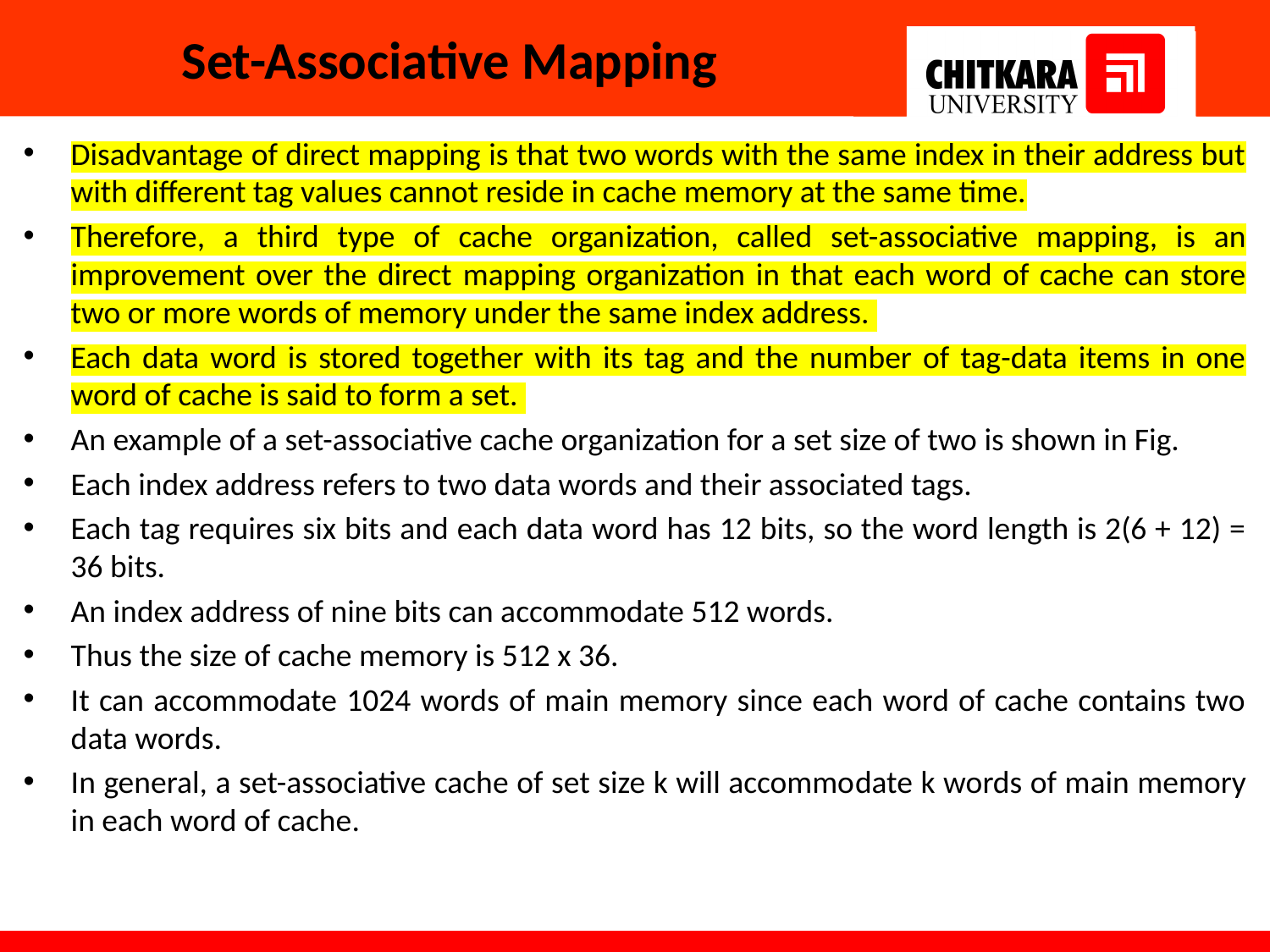

# Set-Associative Mapping
Disadvantage of direct mapping is that two words with the same index in their address but with different tag values cannot reside in cache memory at the same time.
Therefore, a third type of cache organ­ization, called set-associative mapping, is an improvement over the direct­ mapping organization in that each word of cache can store two or more words of memory under the same index address.
Each data word is stored together with its tag and the number of tag-data items in one word of cache is said to form a set.
An example of a set-associative cache organization for a set size of two is shown in Fig.
Each index address refers to two data words and their associated tags.
Each tag requires six bits and each data word has 12 bits, so the word length is 2(6 + 12) = 36 bits.
An index address of nine bits can accommodate 512 words.
Thus the size of cache memory is 512 x 36.
It can accommodate 1024 words of main memory since each word of cache contains two data words.
In general, a set-associative cache of set size k will accommo­date k words of main memory in each word of cache.